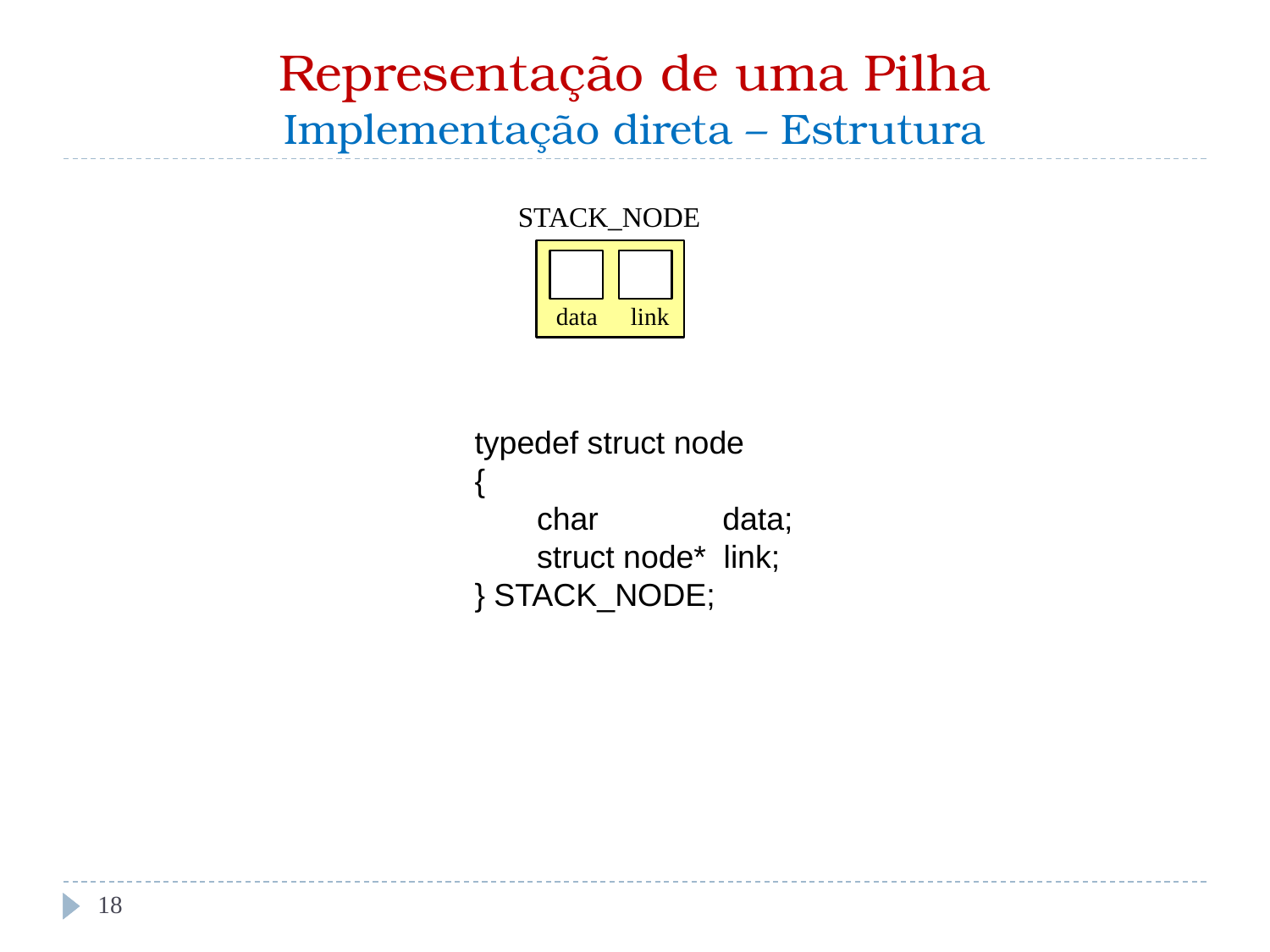

# Representação de uma Pilha Implementação direta – Estrutura

STACK_NODE

data
link
typedef struct node
{
       char              data;
       struct node*  link;
} STACK_NODE;
18